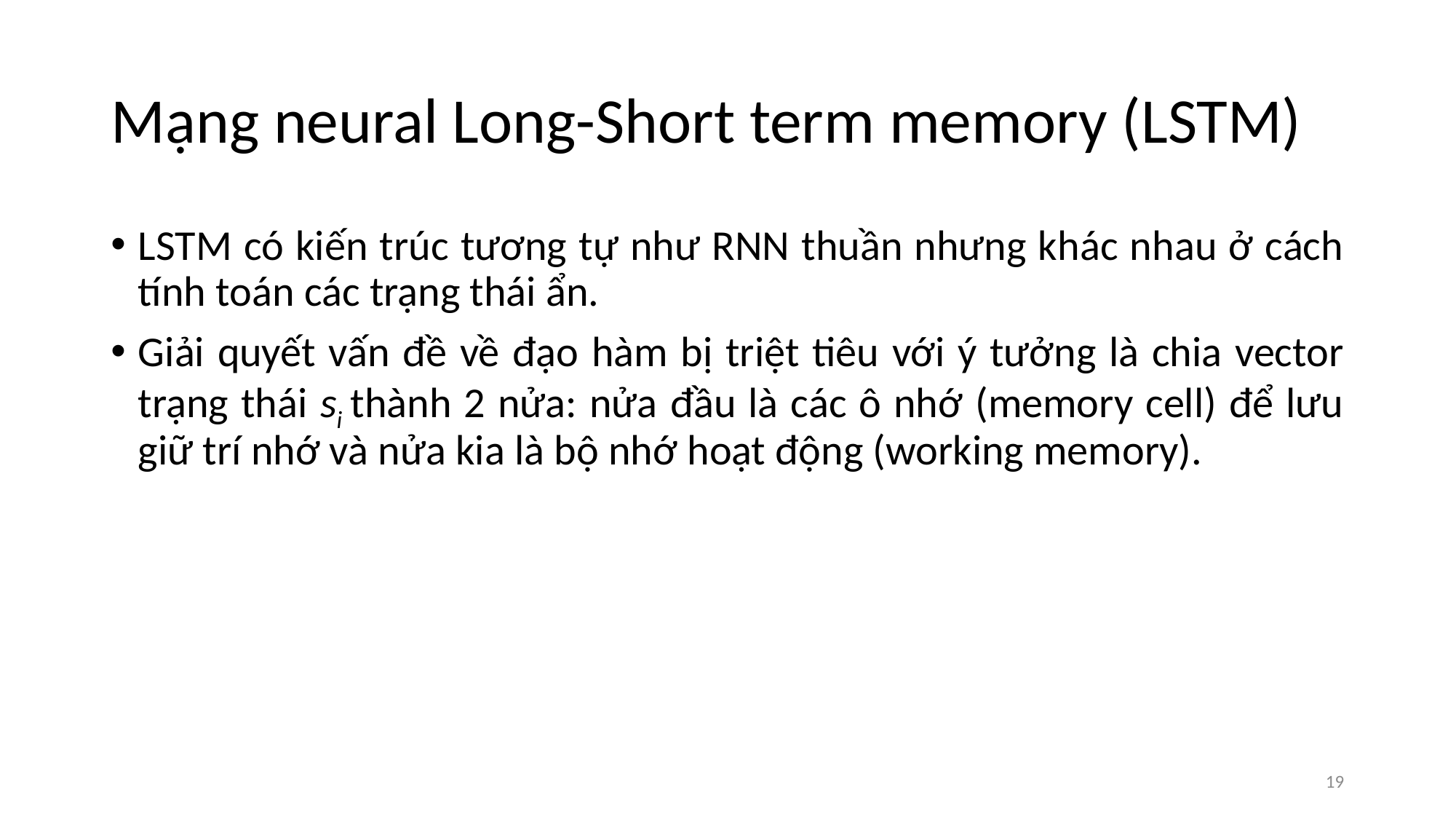

# Mạng neural Long-Short term memory (LSTM)
LSTM có kiến trúc tương tự như RNN thuần nhưng khác nhau ở cách tính toán các trạng thái ẩn.
Giải quyết vấn đề về đạo hàm bị triệt tiêu với ý tưởng là chia vector trạng thái si thành 2 nửa: nửa đầu là các ô nhớ (memory cell) để lưu giữ trí nhớ và nửa kia là bộ nhớ hoạt động (working memory).
19